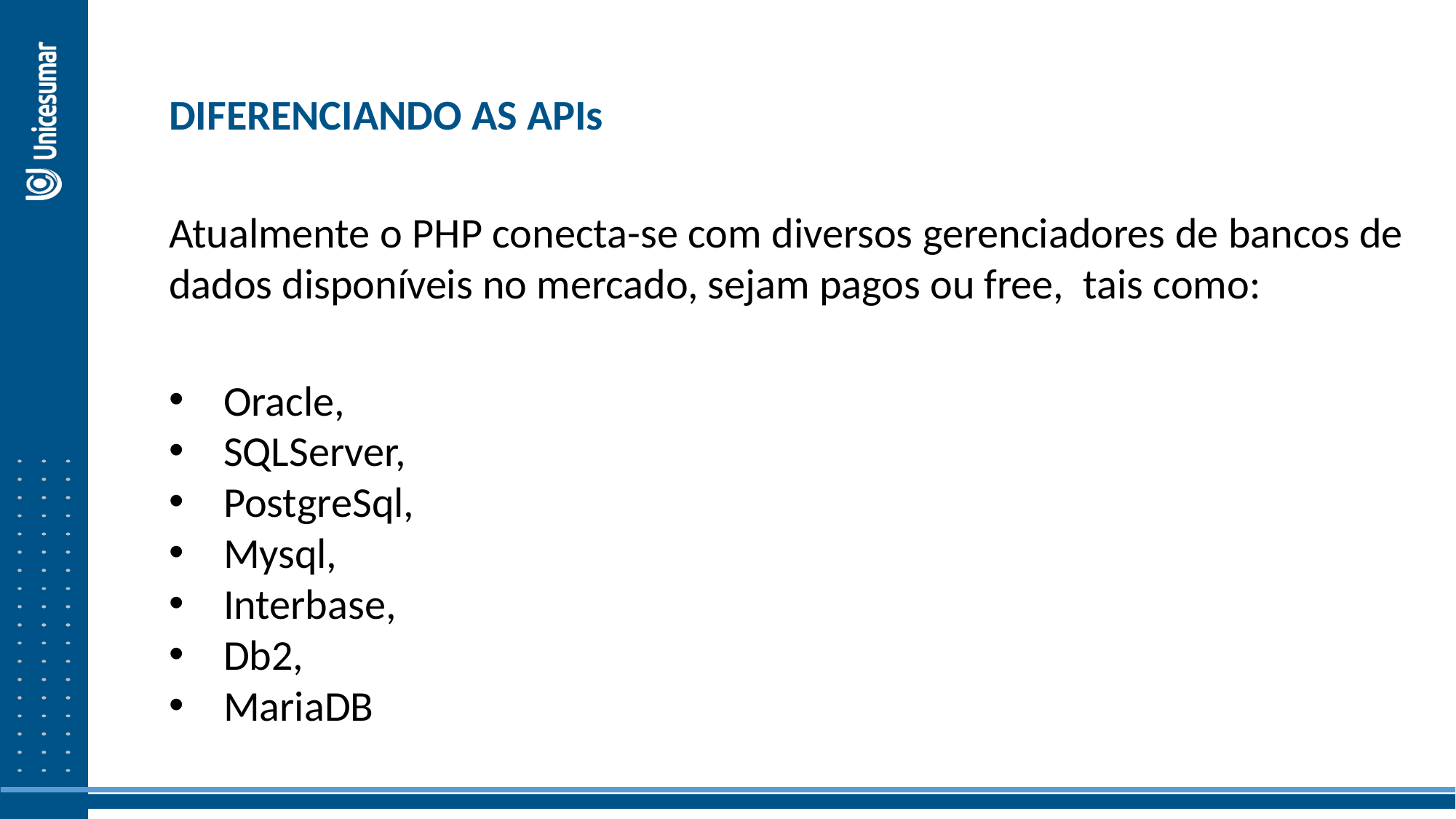

DIFERENCIANDO AS APIs
Atualmente o PHP conecta-se com diversos gerenciadores de bancos de dados disponíveis no mercado, sejam pagos ou free,  tais como:

Oracle,
SQLServer,
PostgreSql,
Mysql,
Interbase,
Db2,
MariaDB